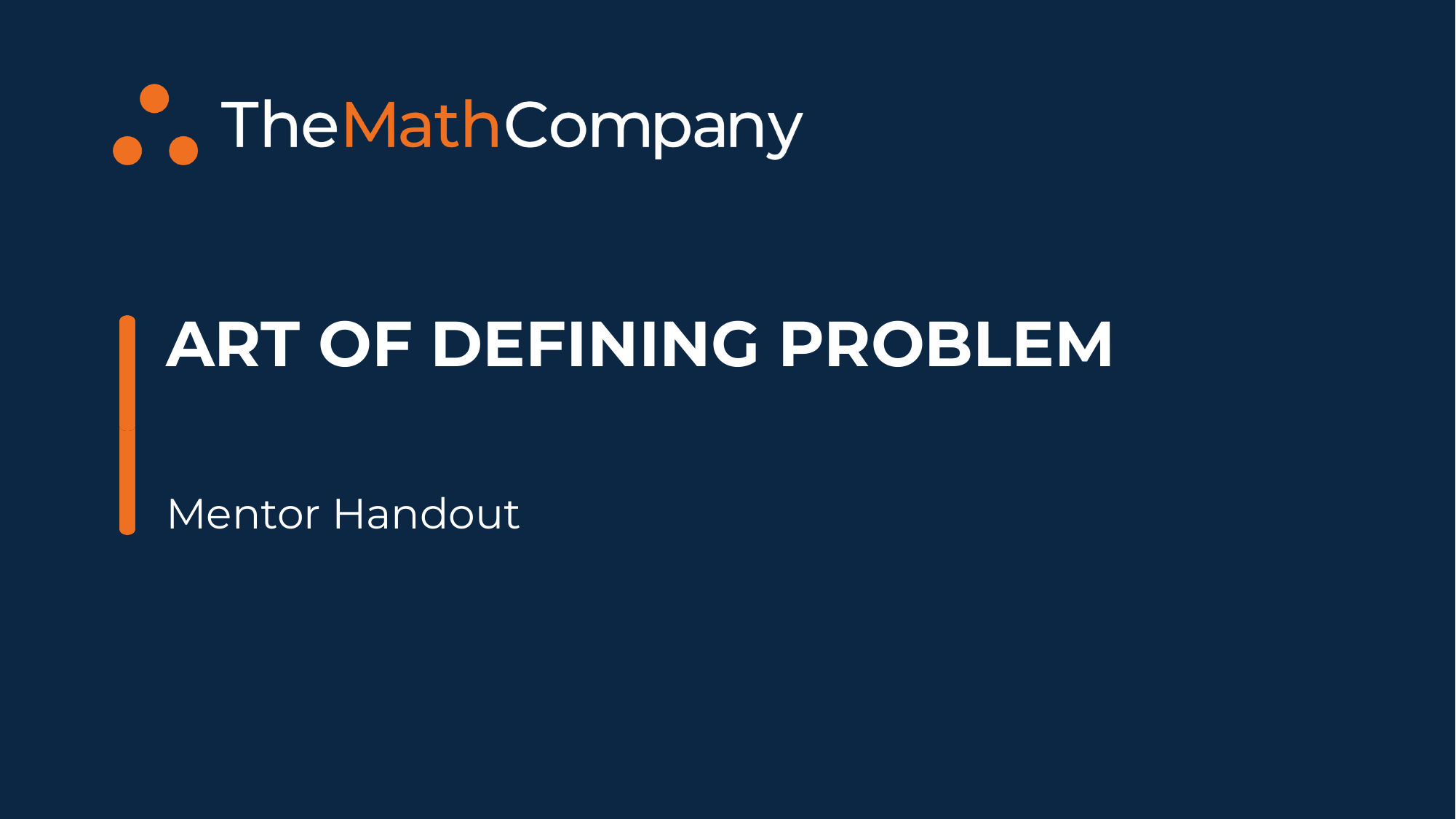

# Art of defining problem
Mentor Handout